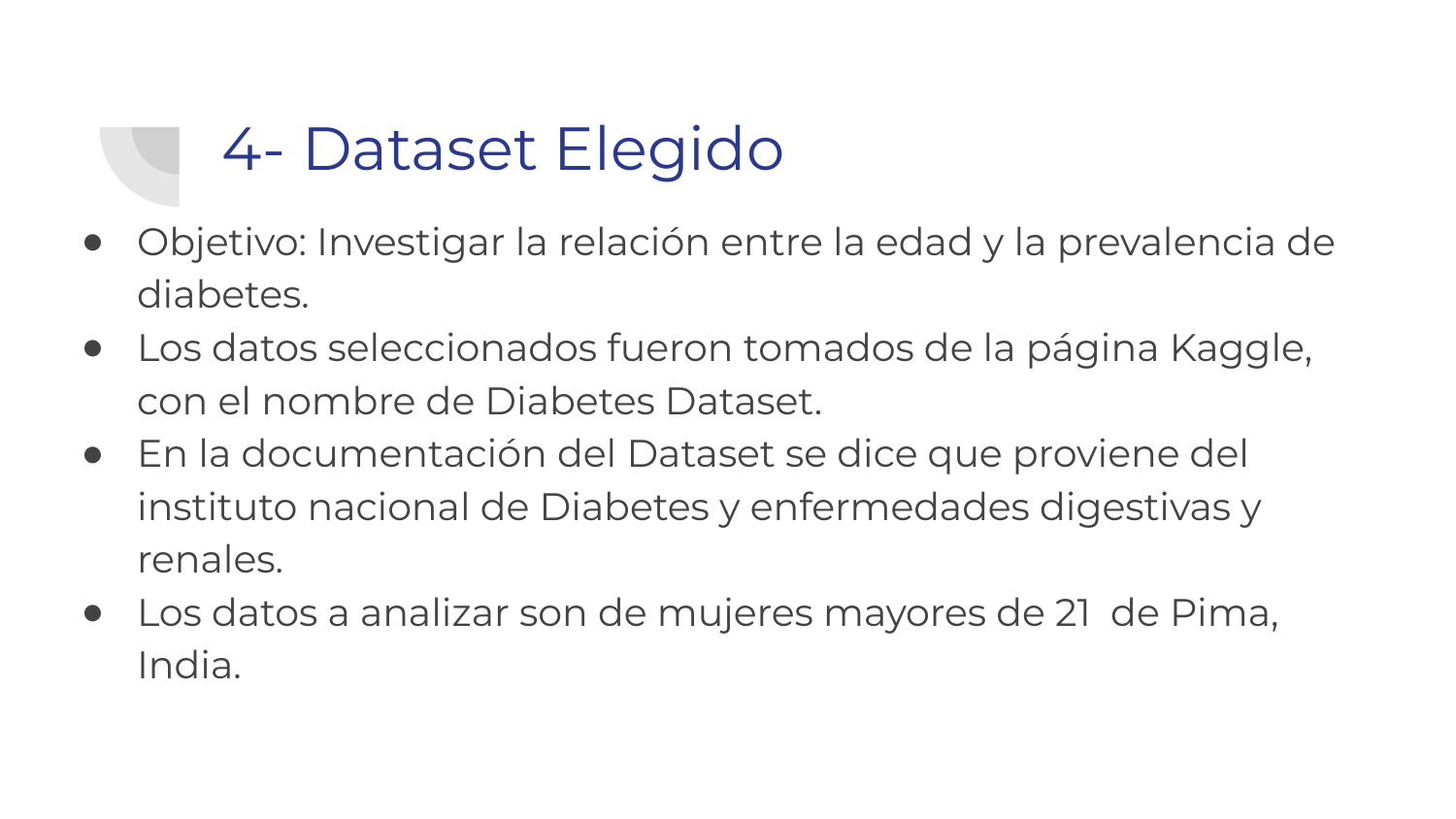

# 4- Dataset Elegido

Objetivo: Investigar la relación entre la edad y la prevalencia de diabetes.
Los datos seleccionados fueron tomados de la página Kaggle, con el nombre de Diabetes Dataset.
En la documentación del Dataset se dice que proviene del instituto nacional de Diabetes y enfermedades digestivas y renales.
Los datos a analizar son de mujeres mayores de 21  de Pima, India.